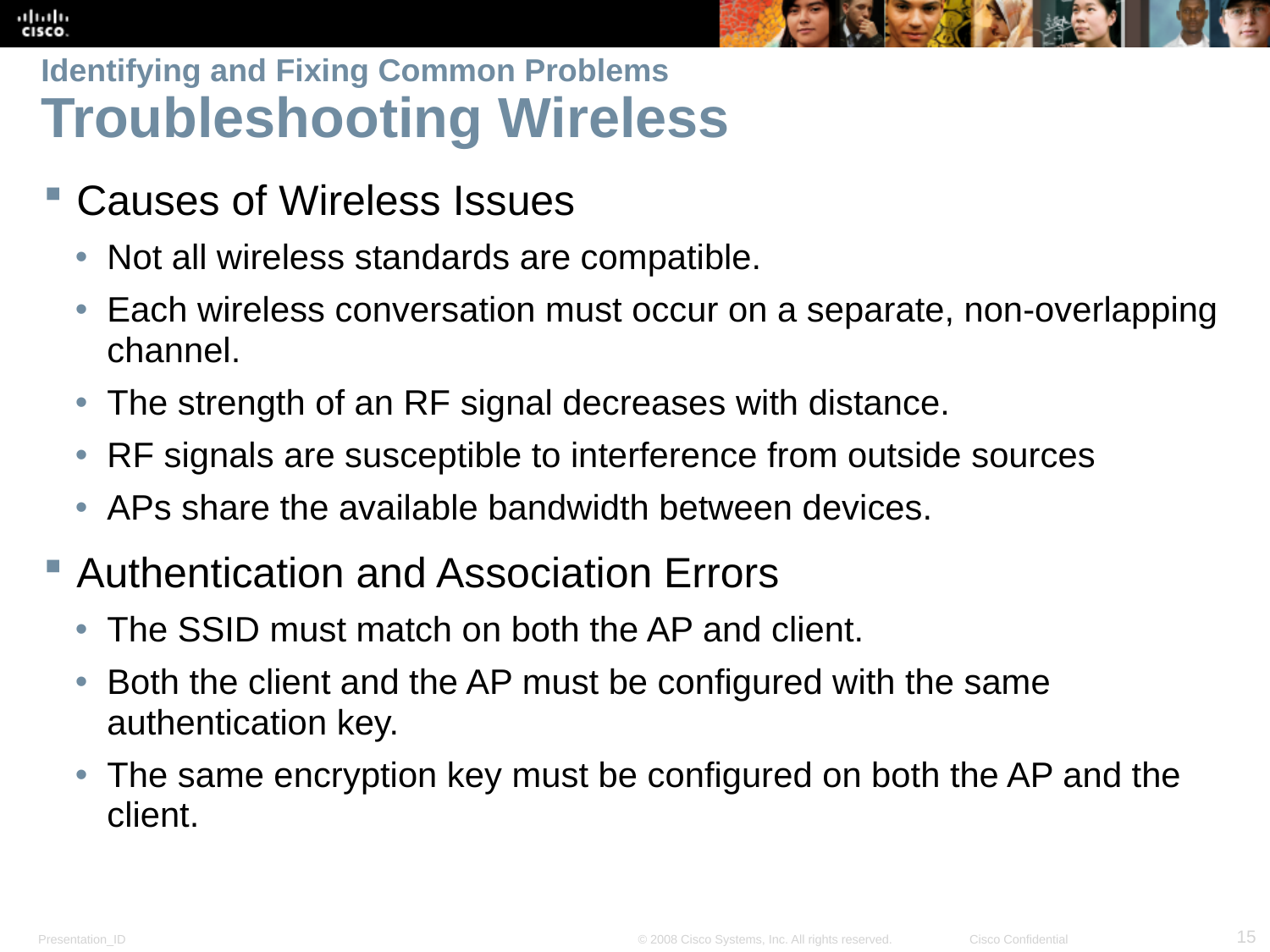

# Identifying and Fixing Common Problems Troubleshooting Wireless
Causes of Wireless Issues
Not all wireless standards are compatible.
Each wireless conversation must occur on a separate, non-overlapping channel.
The strength of an RF signal decreases with distance.
RF signals are susceptible to interference from outside sources
APs share the available bandwidth between devices.
Authentication and Association Errors
The SSID must match on both the AP and client.
Both the client and the AP must be configured with the same authentication key.
The same encryption key must be configured on both the AP and the client.